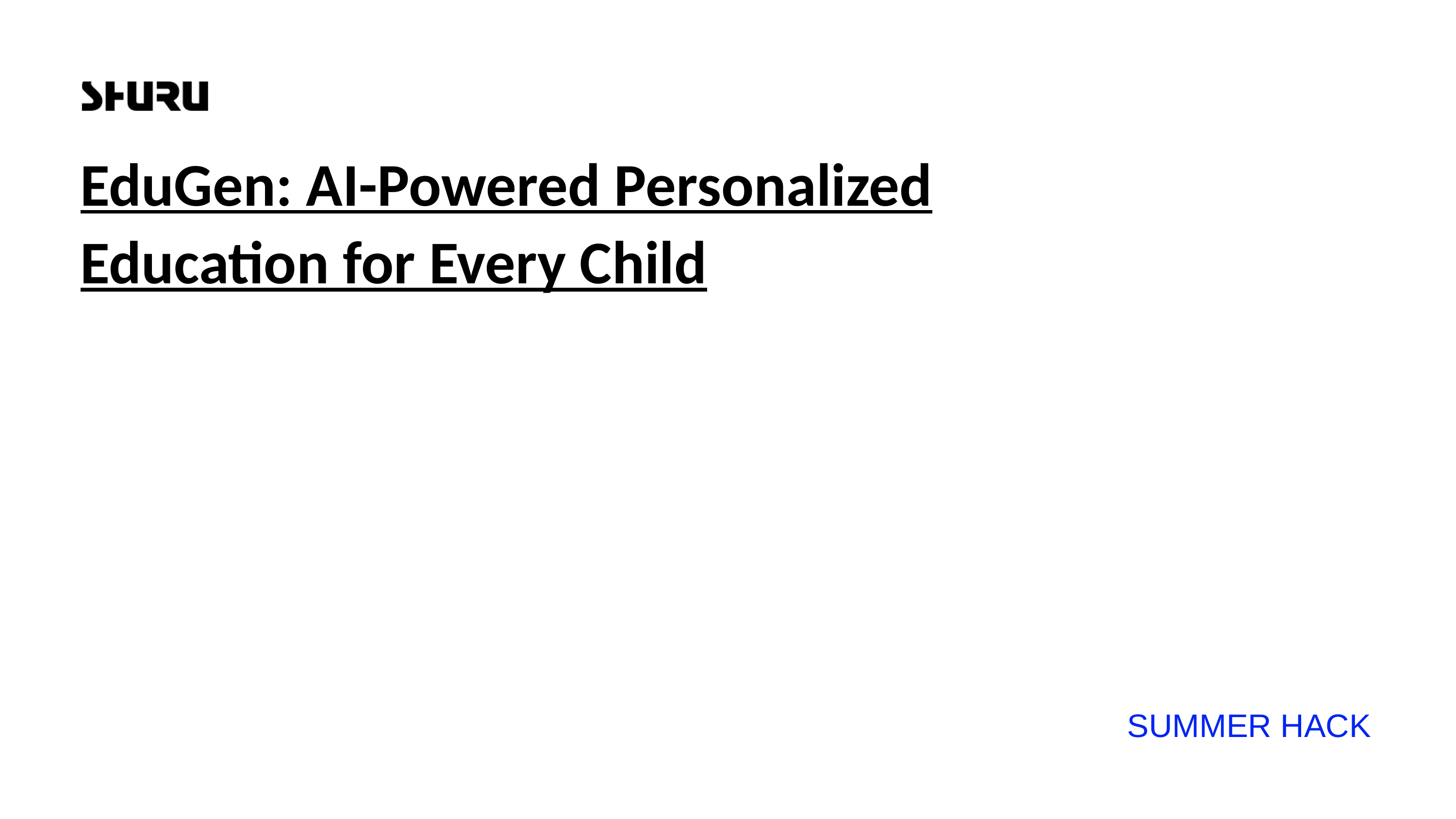

EduGen: AI-Powered Personalized Education for Every Child
SUMMER HACK